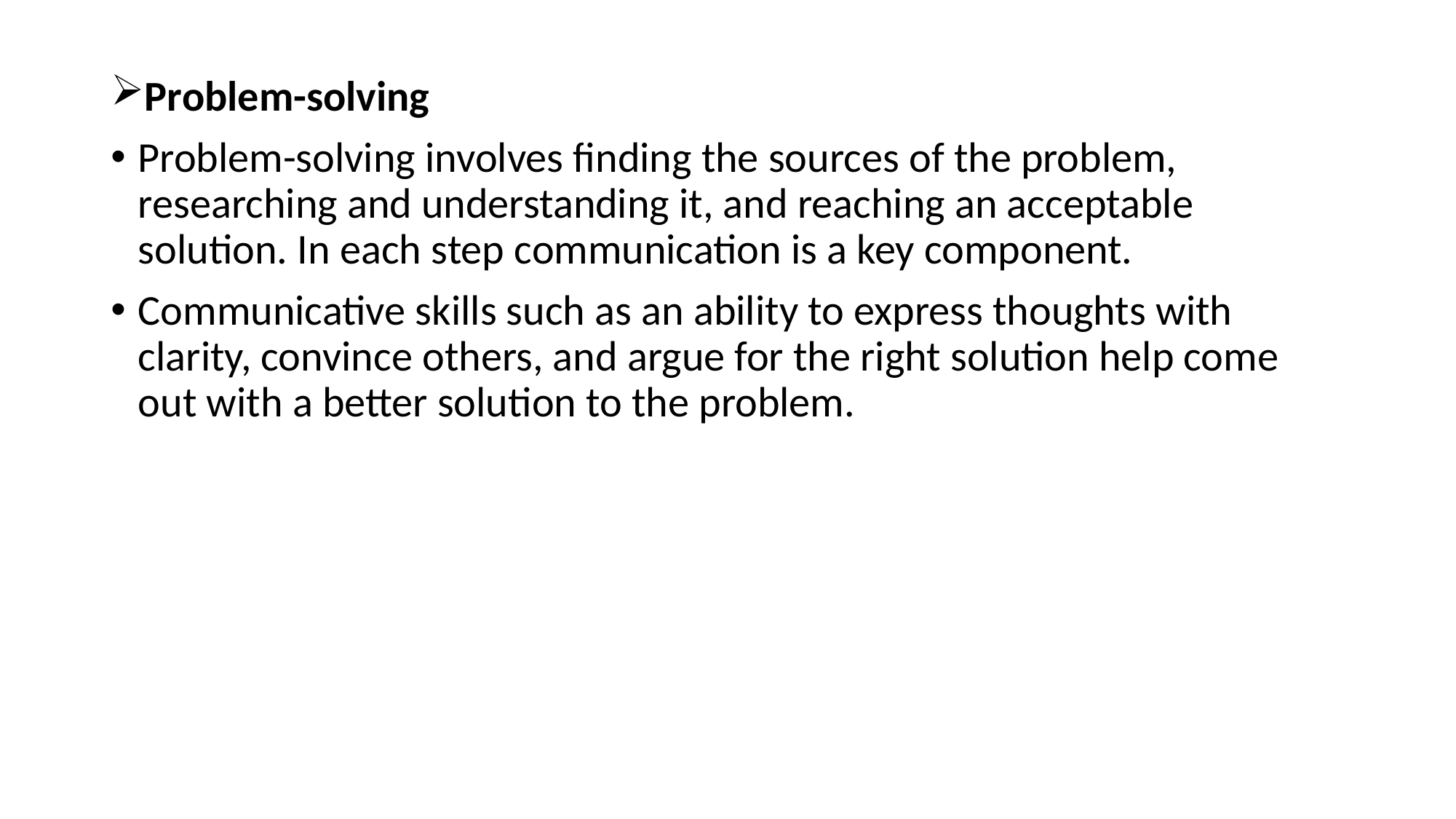

Problem-solving
Problem-solving involves finding the sources of the problem, researching and understanding it, and reaching an acceptable solution. In each step communication is a key component.
Communicative skills such as an ability to express thoughts with clarity, convince others, and argue for the right solution help come out with a better solution to the problem.